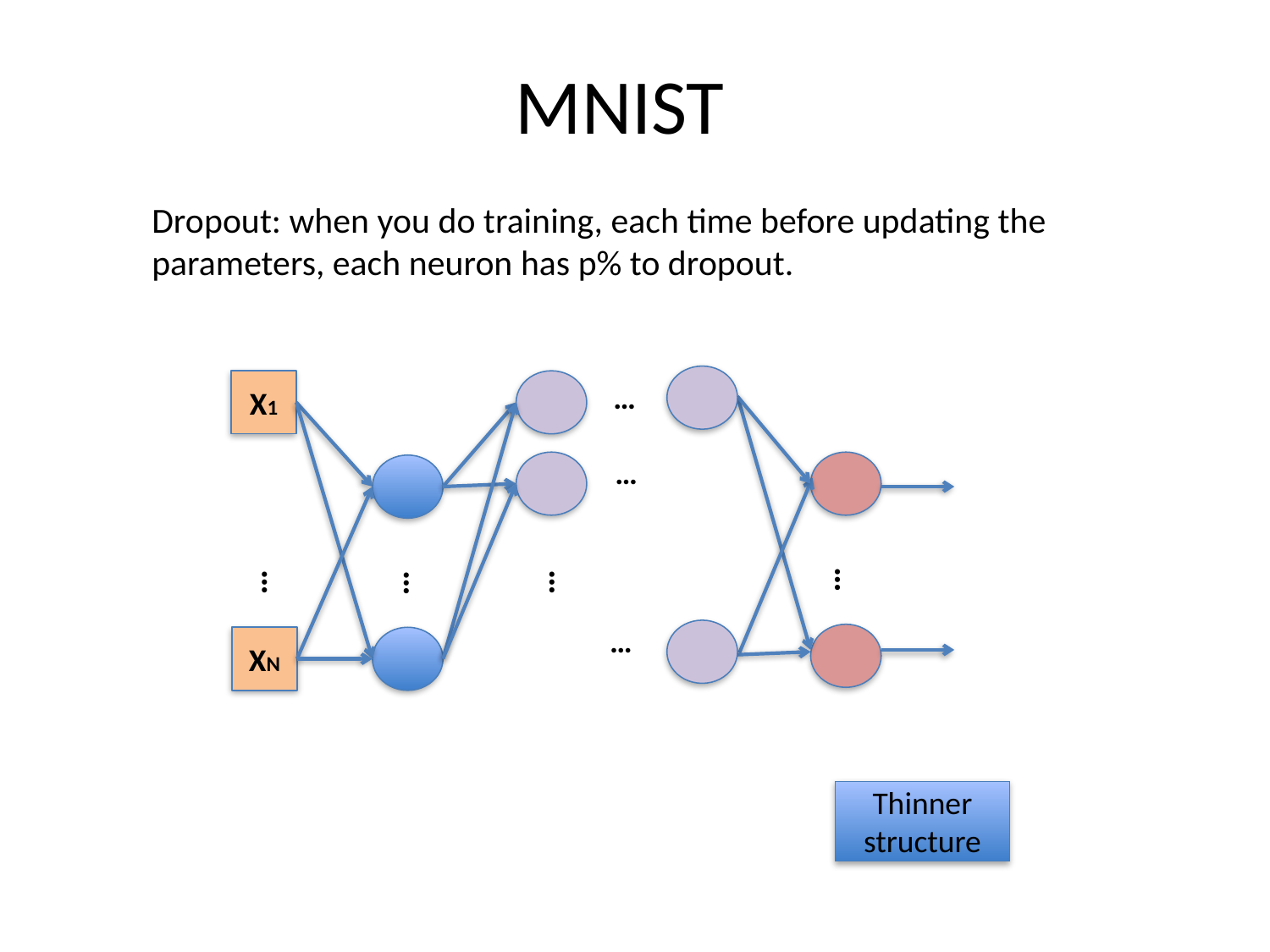

# MNIST
Dropout: when you do training, each time before updating the parameters, each neuron has p% to dropout.

X1

…
…

  …
  …
  …
  …
…

XN

Thinner structure